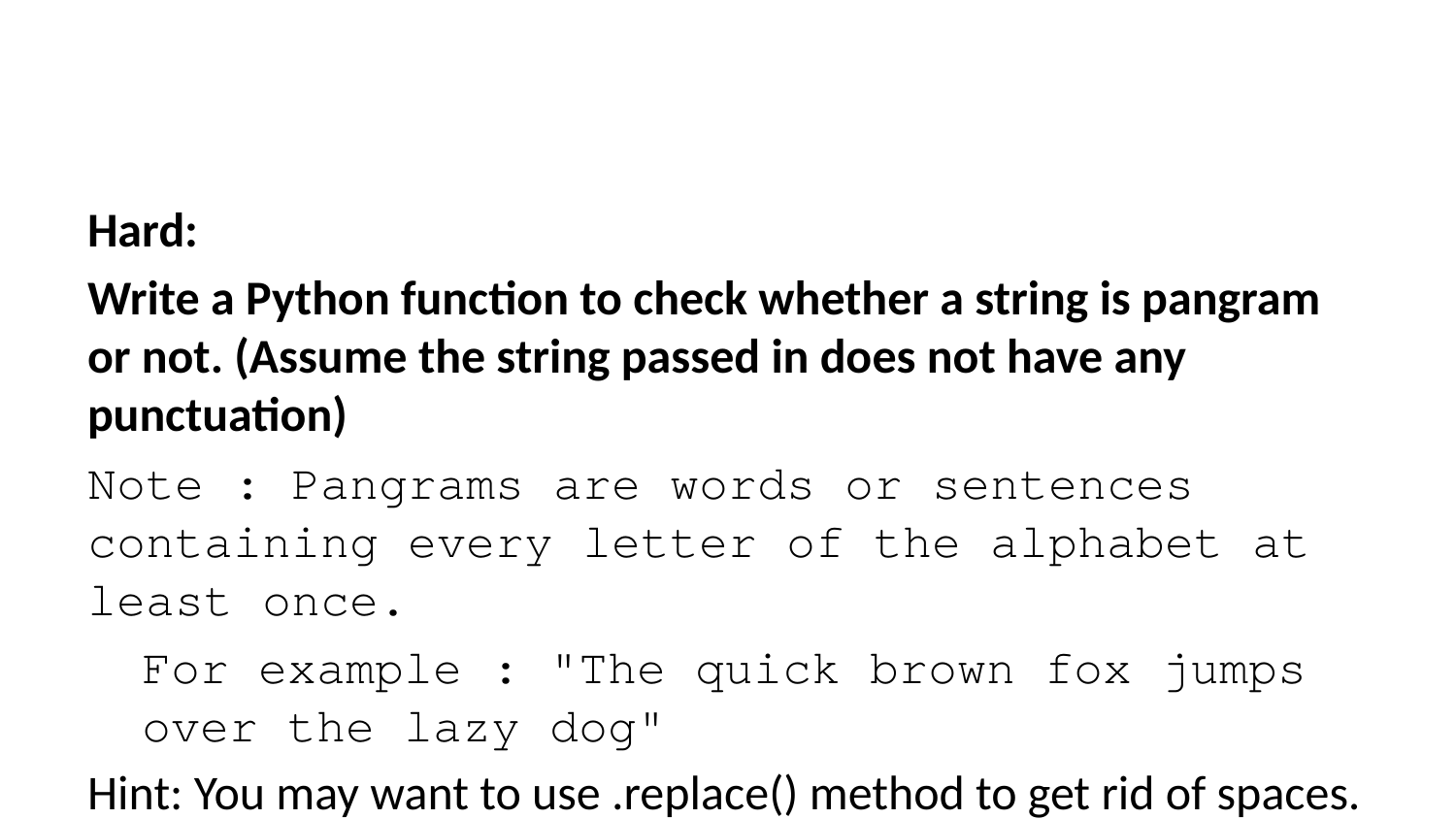

Hard:
Write a Python function to check whether a string is pangram or not. (Assume the string passed in does not have any punctuation)
Note : Pangrams are words or sentences containing every letter of the alphabet at least once.
For example : "The quick brown fox jumps over the lazy dog"
Hint: You may want to use .replace() method to get rid of spaces.
Hint: Look at the string module
Hint: In case you want to use set comparisons
import string
def ispangram(str1, alphabet=string.ascii_lowercase):
    pass
ispangram("The quick brown fox jumps over the lazy dog")
True
string.ascii_lowercase
'abcdefghijklmnopqrstuvwxyz'
Great Job!